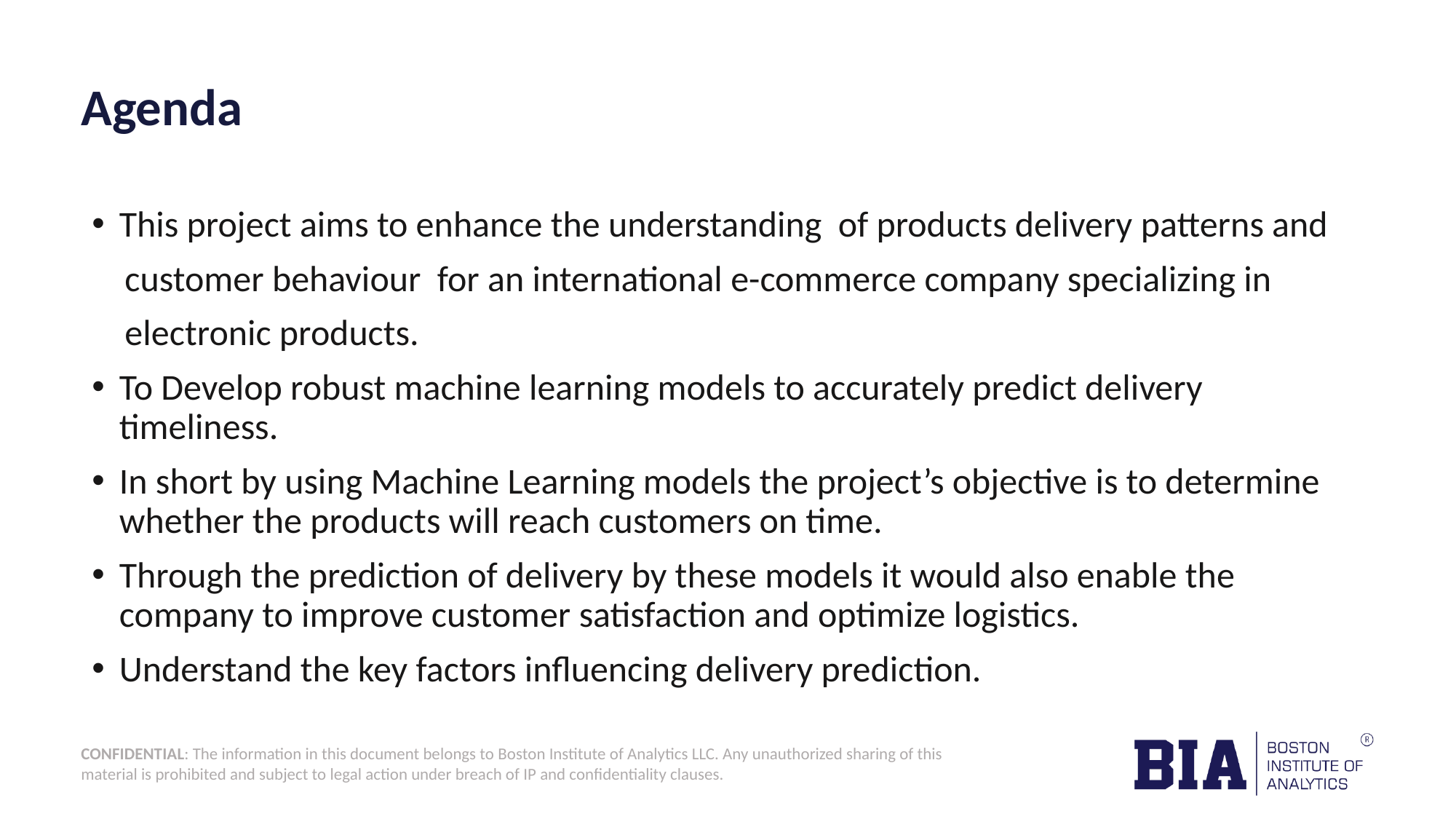

# Agenda
This project aims to enhance the understanding  of products delivery patterns and
    customer behaviour  for an international e-commerce company specializing in
    electronic products.
To Develop robust machine learning models to accurately predict delivery timeliness.
In short by using Machine Learning models the project’s objective is to determine  whether the products will reach customers on time.
Through the prediction of delivery by these models it would also enable the company to improve customer satisfaction and optimize logistics.
Understand the key factors influencing delivery prediction.